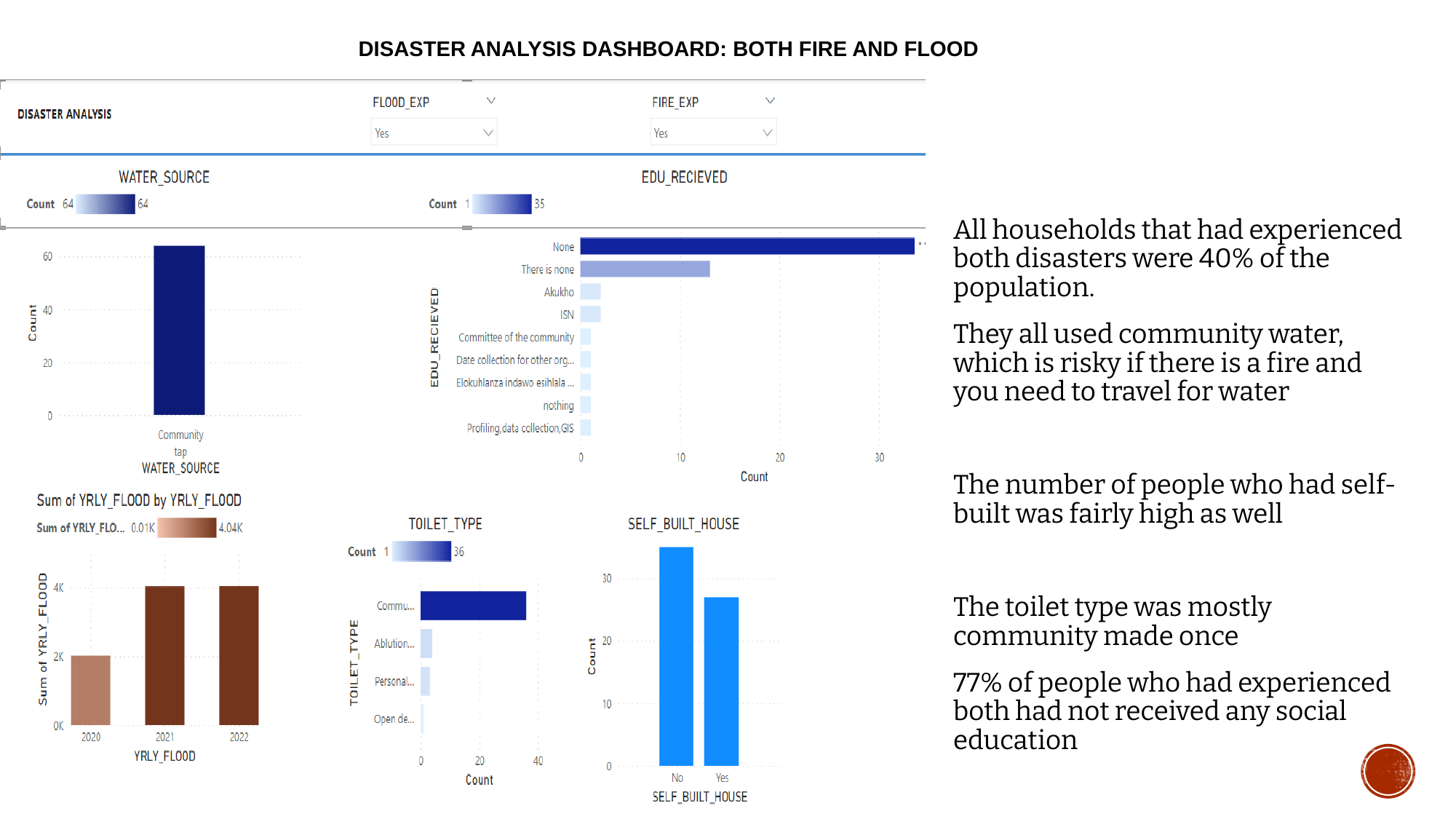

# DISASTER ANALYSIS DASHBOARD: BOTH FIRE AND FLOOD

All households that had experienced both disasters were 40% of the population.
They all used community water, which is risky if there is a fire and you need to travel for water

The number of people who had self-built was fairly high as well

The toilet type was mostly community made once
77% of people who had experienced both had not received any social education